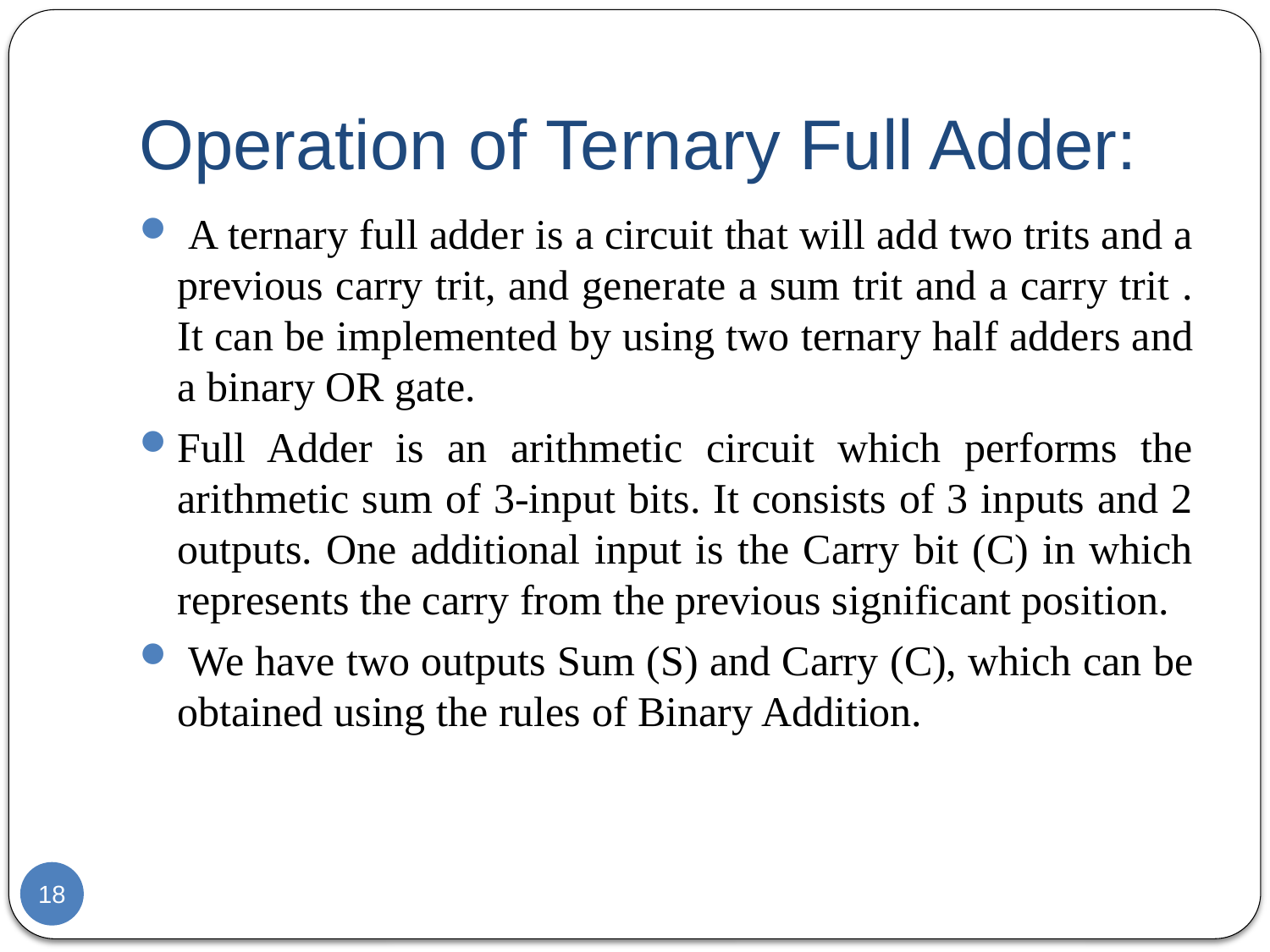

# Operation of Ternary Full Adder:
 A ternary full adder is a circuit that will add two trits and a previous carry trit, and generate a sum trit and a carry trit . It can be implemented by using two ternary half adders and a binary OR gate.
Full Adder is an arithmetic circuit which performs the arithmetic sum of 3-input bits. It consists of 3 inputs and 2 outputs. One additional input is the Carry bit (C) in which represents the carry from the previous significant position.
 We have two outputs Sum (S) and Carry (C), which can be obtained using the rules of Binary Addition.
18